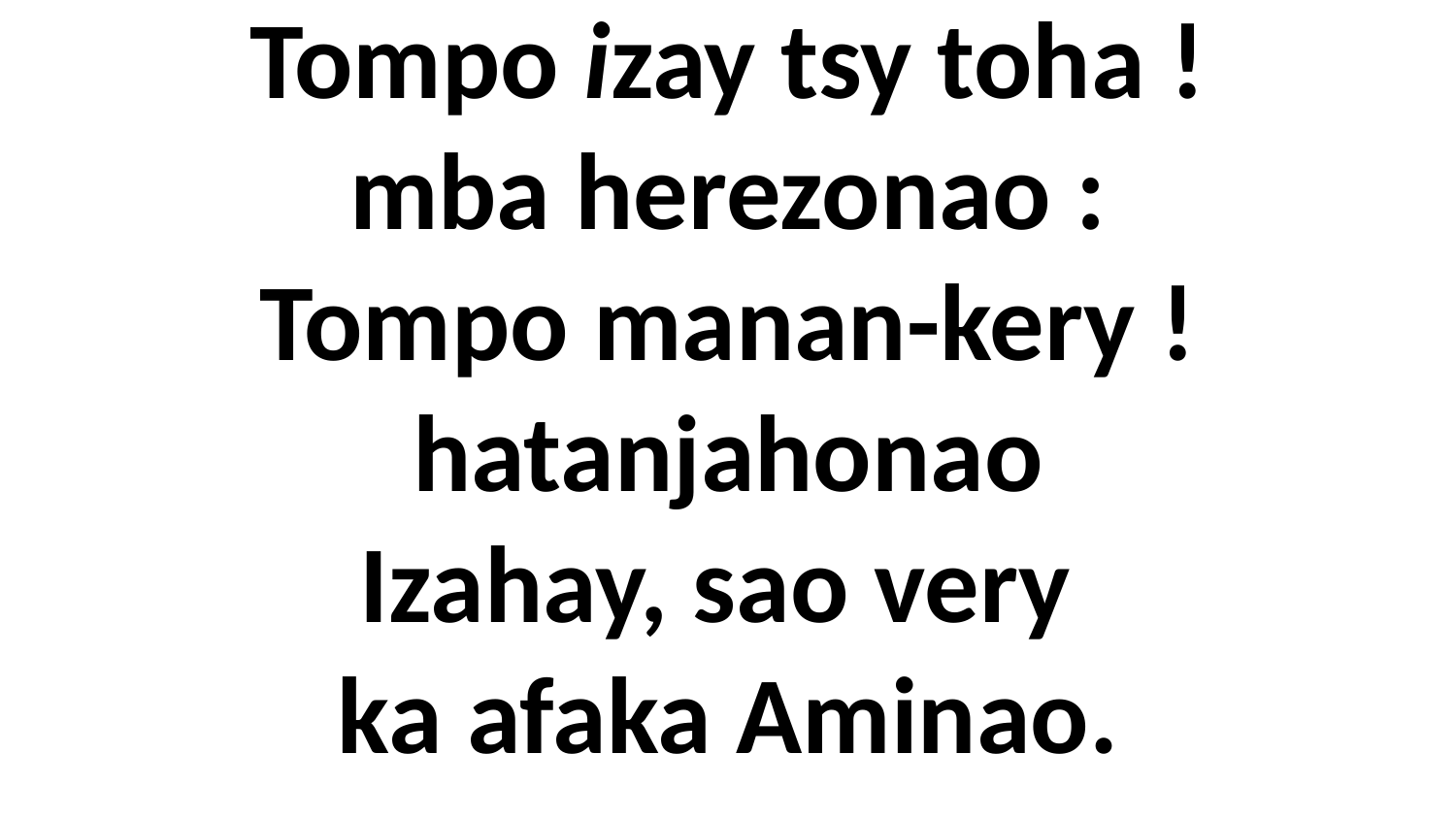

# Tompo izay tsy toha ! mba herezonao : Tompo manan-kery ! hatanjahonao Izahay, sao very ka afaka Aminao.